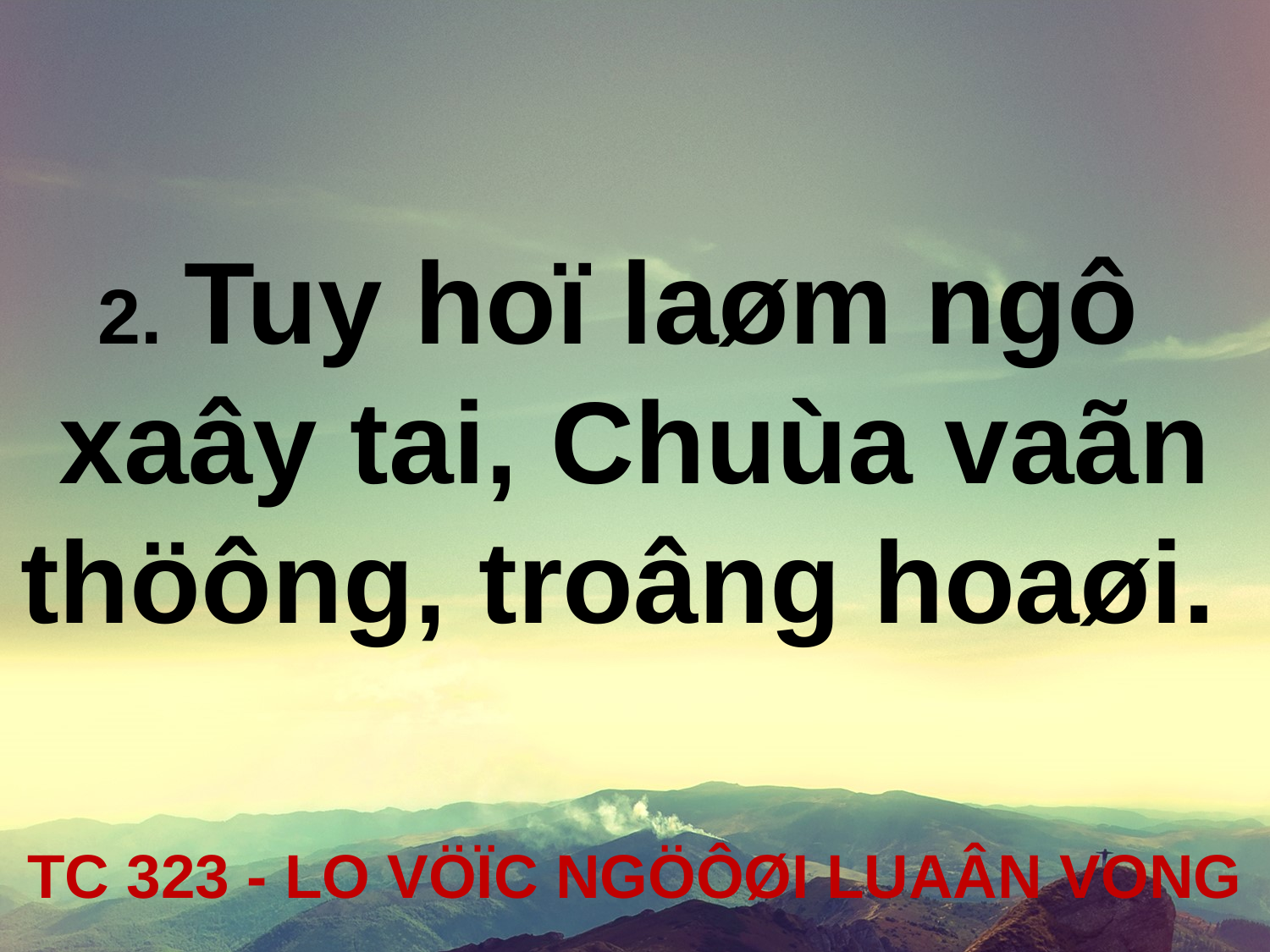

2. Tuy hoï laøm ngô
xaây tai, Chuùa vaãn thöông, troâng hoaøi.
TC 323 - LO VÖÏC NGÖÔØI LUAÂN VONG